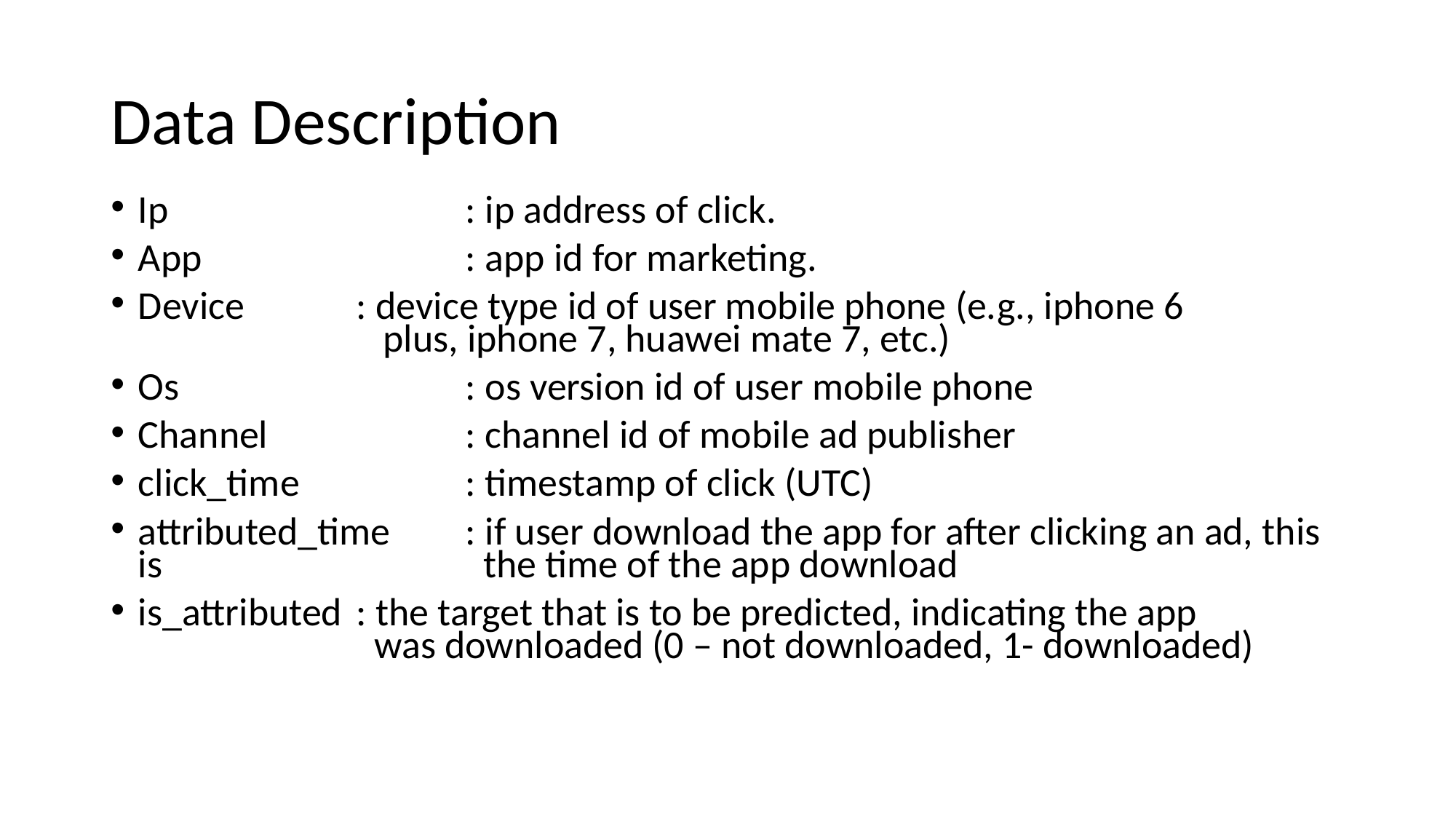

# Data Description
Ip			: ip address of click.
App			: app id for marketing.
Device		: device type id of user mobile phone (e.g., iphone 6 				   plus, iphone 7, huawei mate 7, etc.)
Os			: os version id of user mobile phone
Channel		: channel id of mobile ad publisher
click_time		: timestamp of click (UTC)
attributed_time	: if user download the app for after clicking an ad, this is 			  the time of the app download
is_attributed	: the target that is to be predicted, indicating the app 				  was downloaded (0 – not downloaded, 1- downloaded)